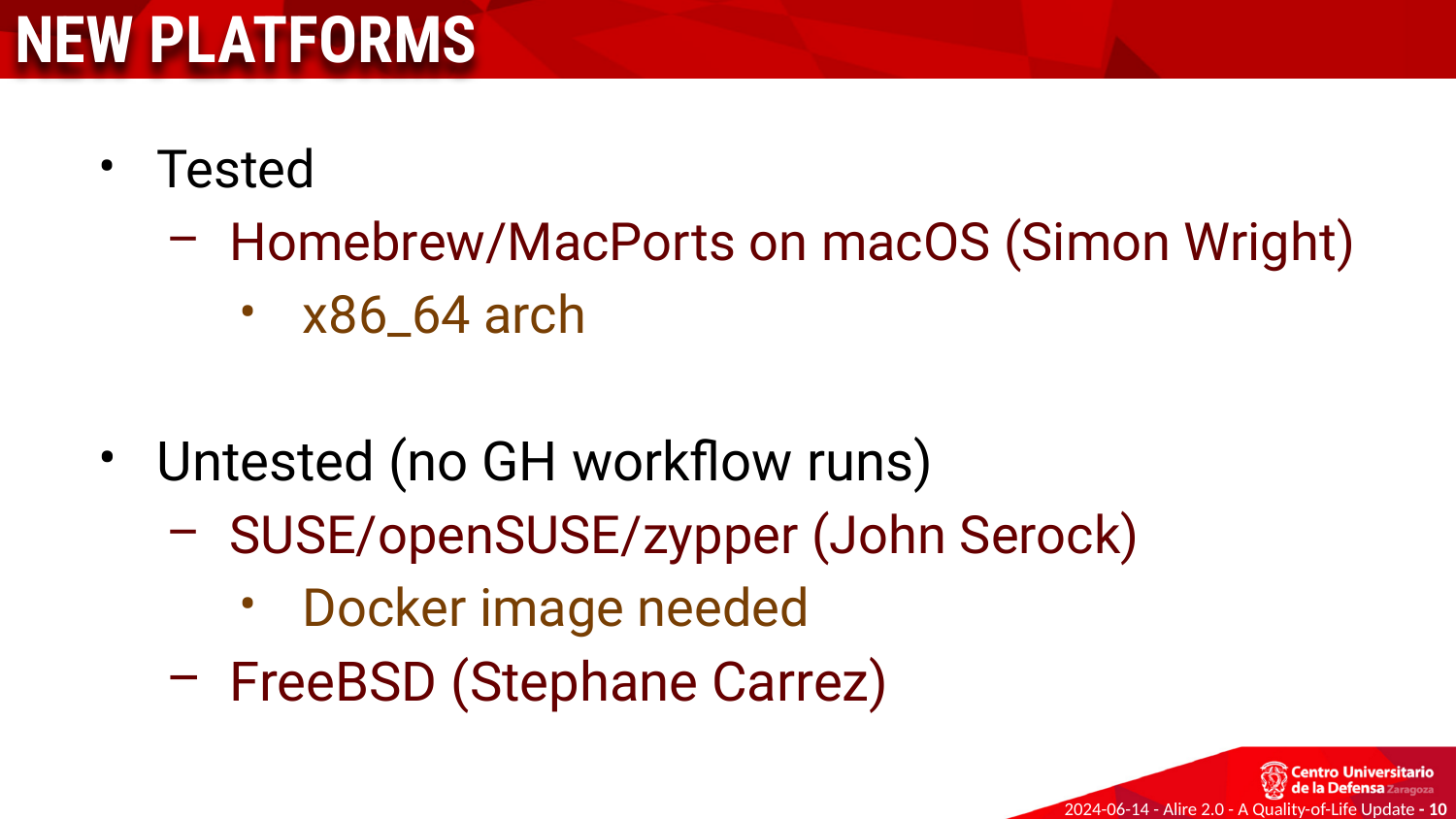

NEW PLATFORMS
Tested
Homebrew/MacPorts on macOS (Simon Wright)
x86_64 arch

Untested (no GH workflow runs)
SUSE/openSUSE/zypper (John Serock)
Docker image needed
FreeBSD (Stephane Carrez)